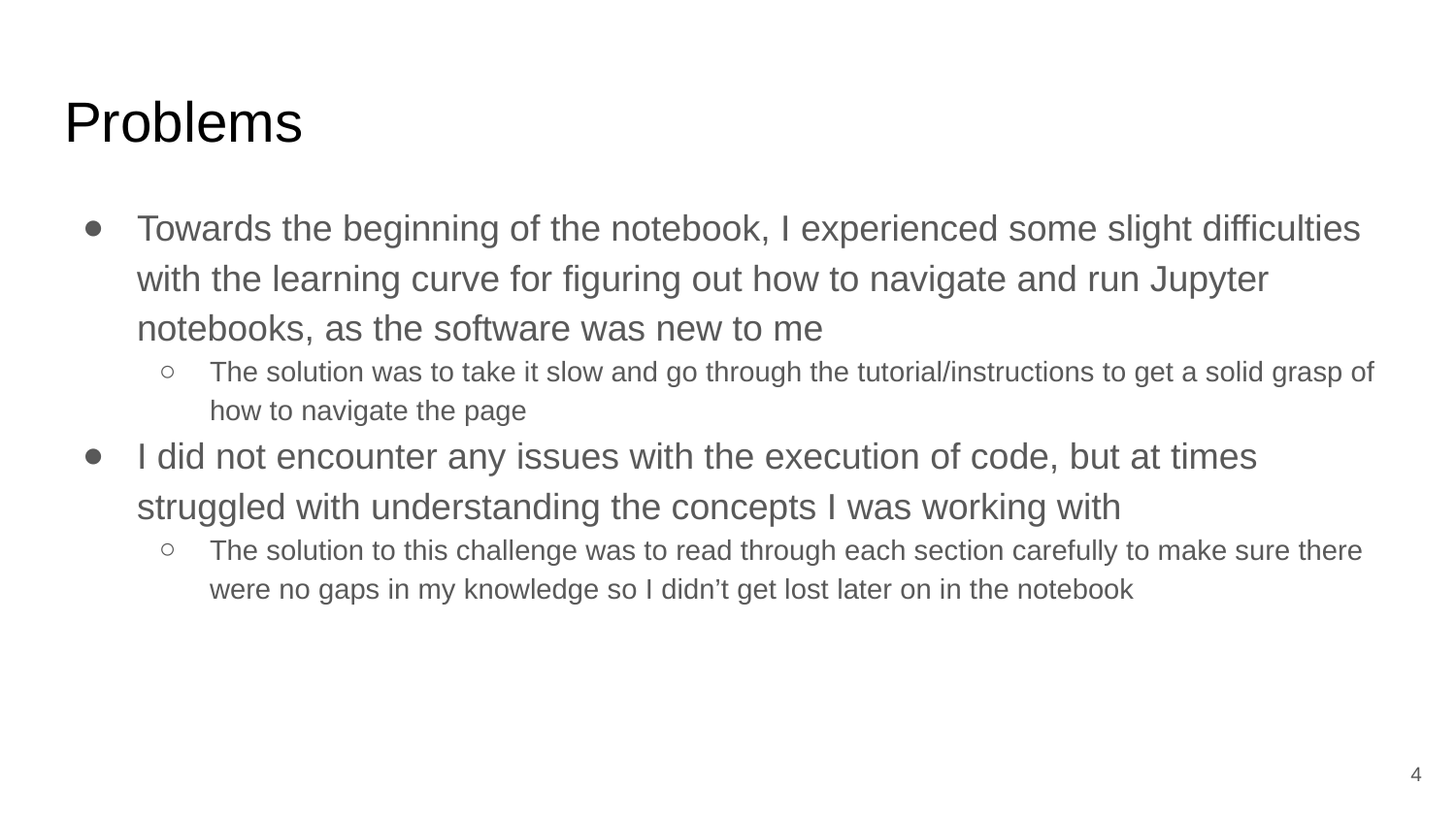

# Problems
Towards the beginning of the notebook, I experienced some slight difficulties with the learning curve for figuring out how to navigate and run Jupyter notebooks, as the software was new to me
The solution was to take it slow and go through the tutorial/instructions to get a solid grasp of how to navigate the page
I did not encounter any issues with the execution of code, but at times struggled with understanding the concepts I was working with
The solution to this challenge was to read through each section carefully to make sure there were no gaps in my knowledge so I didn’t get lost later on in the notebook
4